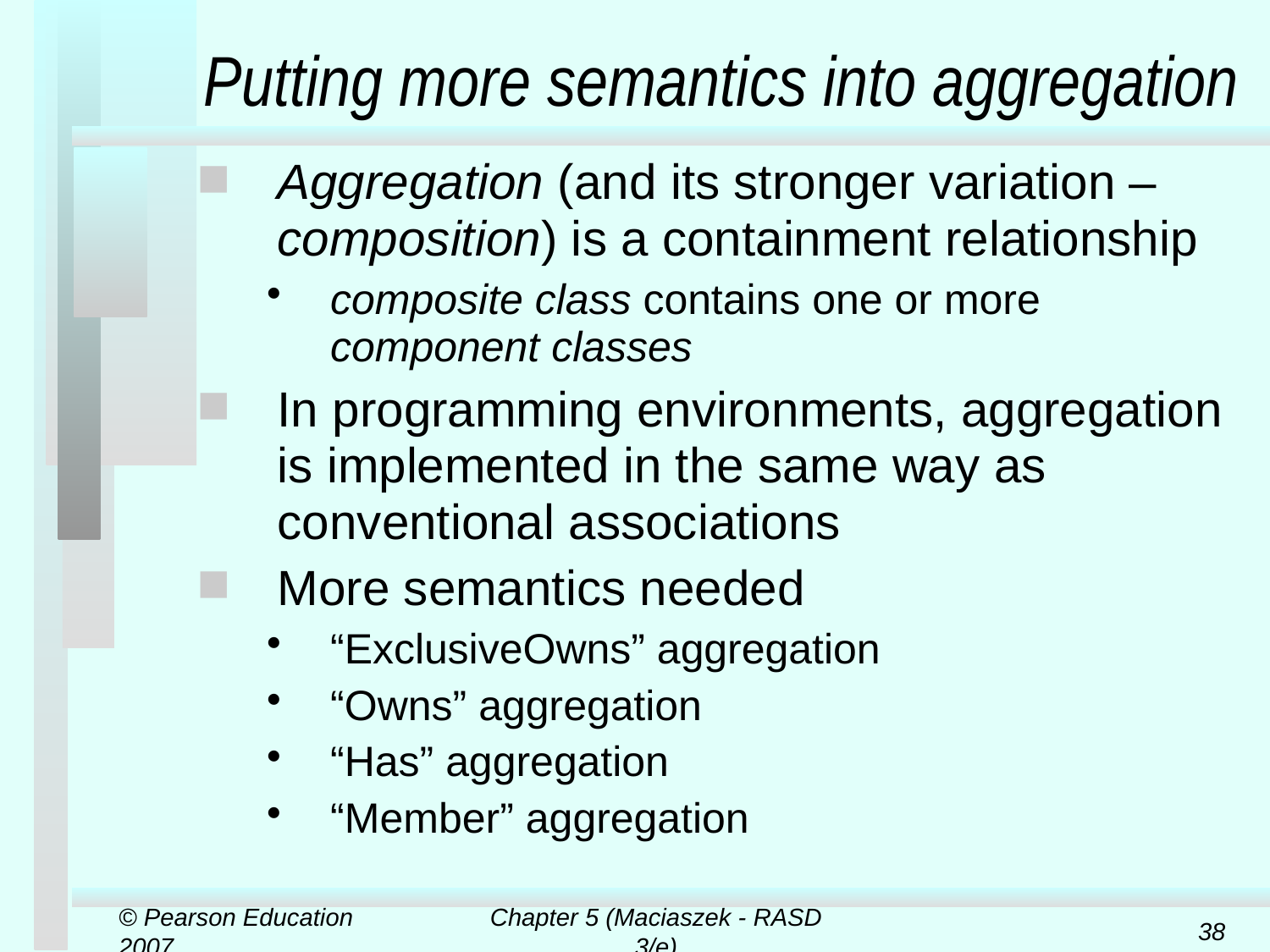

# Putting more semantics into aggregation
Aggregation (and its stronger variation – composition) is a containment relationship
composite class contains one or more component classes
In programming environments, aggregation is implemented in the same way as conventional associations
More semantics needed
“ExclusiveOwns” aggregation
“Owns” aggregation
“Has” aggregation
“Member” aggregation
© Pearson Education 2007
Chapter 5 (Maciaszek - RASD 3/e)
38